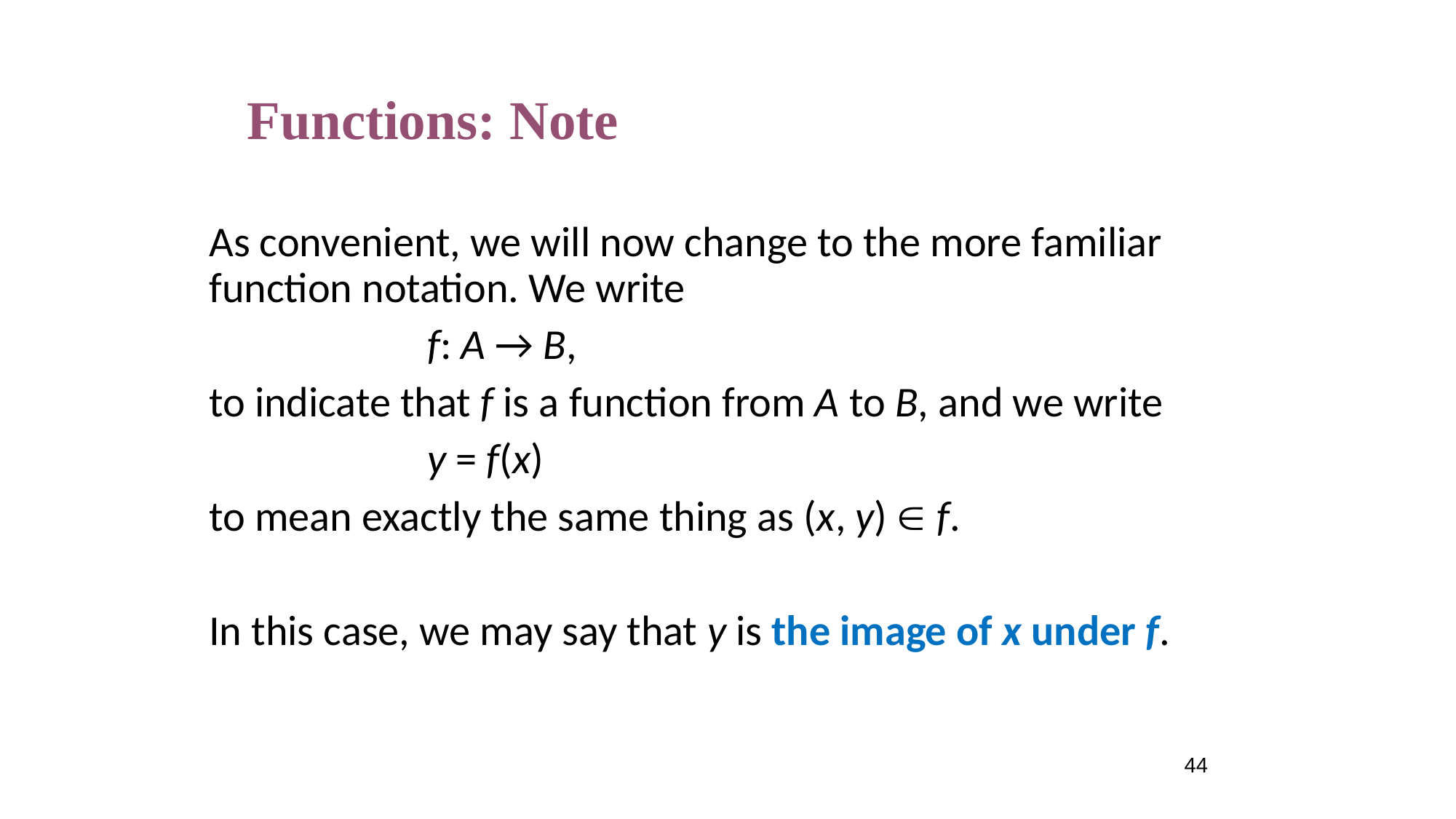

Functions: Note
As convenient, we will now change to the more familiar function notation. We write
		f: A → B,
to indicate that f is a function from A to B, and we write
		y = f(x)
to mean exactly the same thing as (x, y) ∈ f.

In this case, we may say that y is the image of x under f.
44